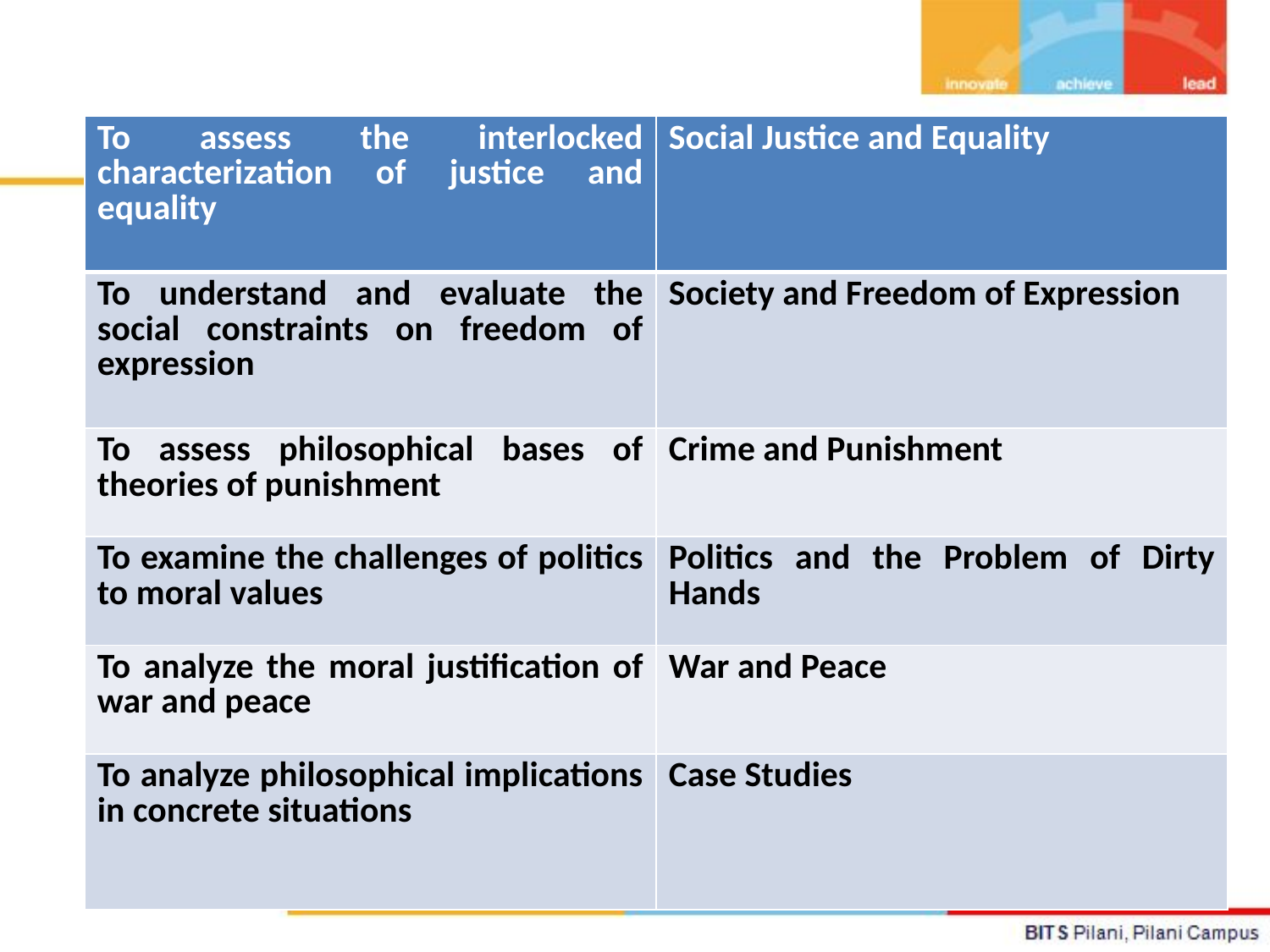

| To assess the interlocked characterization of justice and equality | Social Justice and Equality |
| --- | --- |
| To understand and evaluate the social constraints on freedom of expression | Society and Freedom of Expression |
| To assess philosophical bases of theories of punishment | Crime and Punishment |
| To examine the challenges of politics to moral values | Politics and the Problem of Dirty Hands |
| To analyze the moral justification of war and peace | War and Peace |
| To analyze philosophical implications in concrete situations | Case Studies |